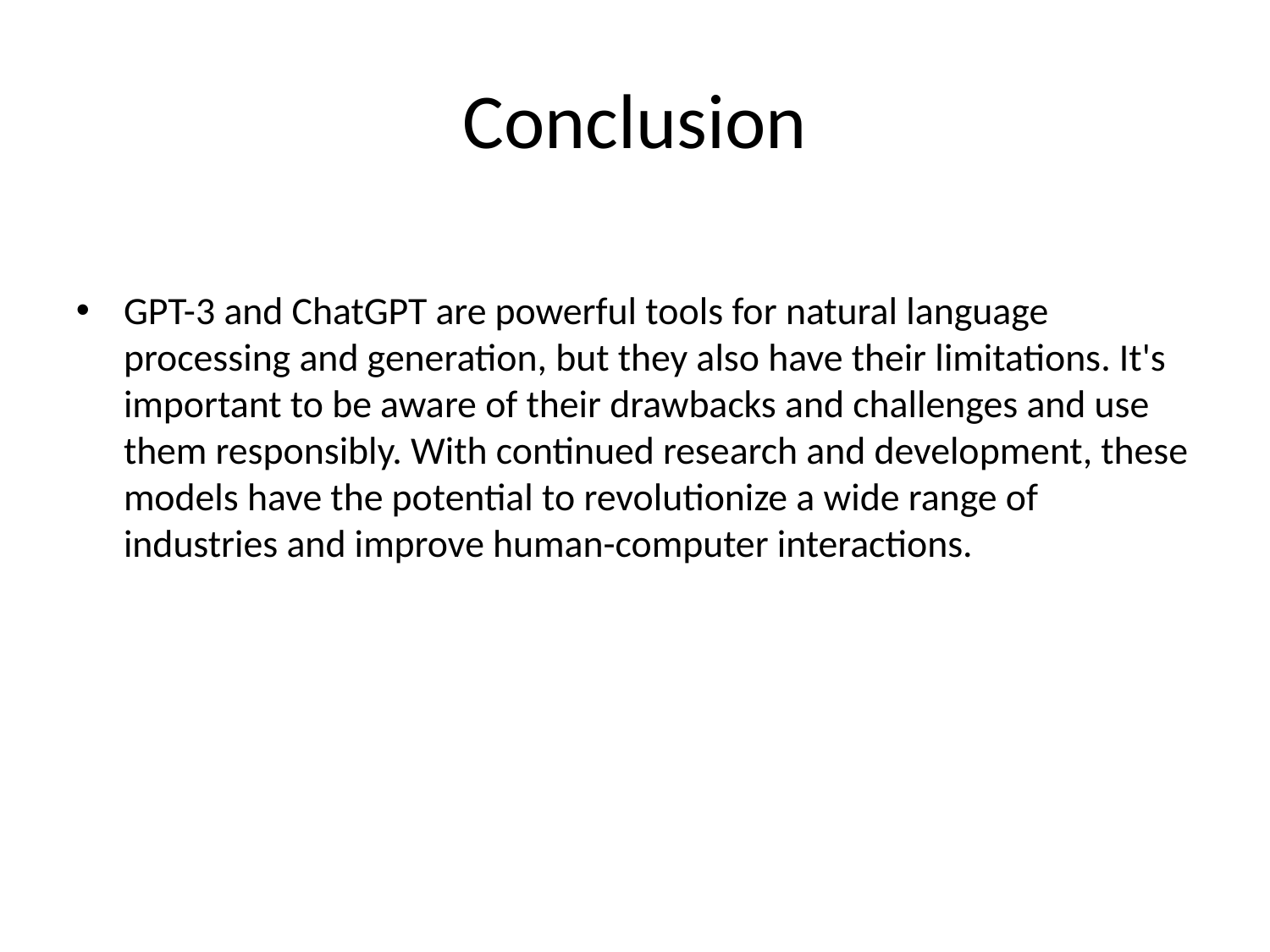

# Conclusion

GPT-3 and ChatGPT are powerful tools for natural language processing and generation, but they also have their limitations. It's important to be aware of their drawbacks and challenges and use them responsibly. With continued research and development, these models have the potential to revolutionize a wide range of industries and improve human-computer interactions.